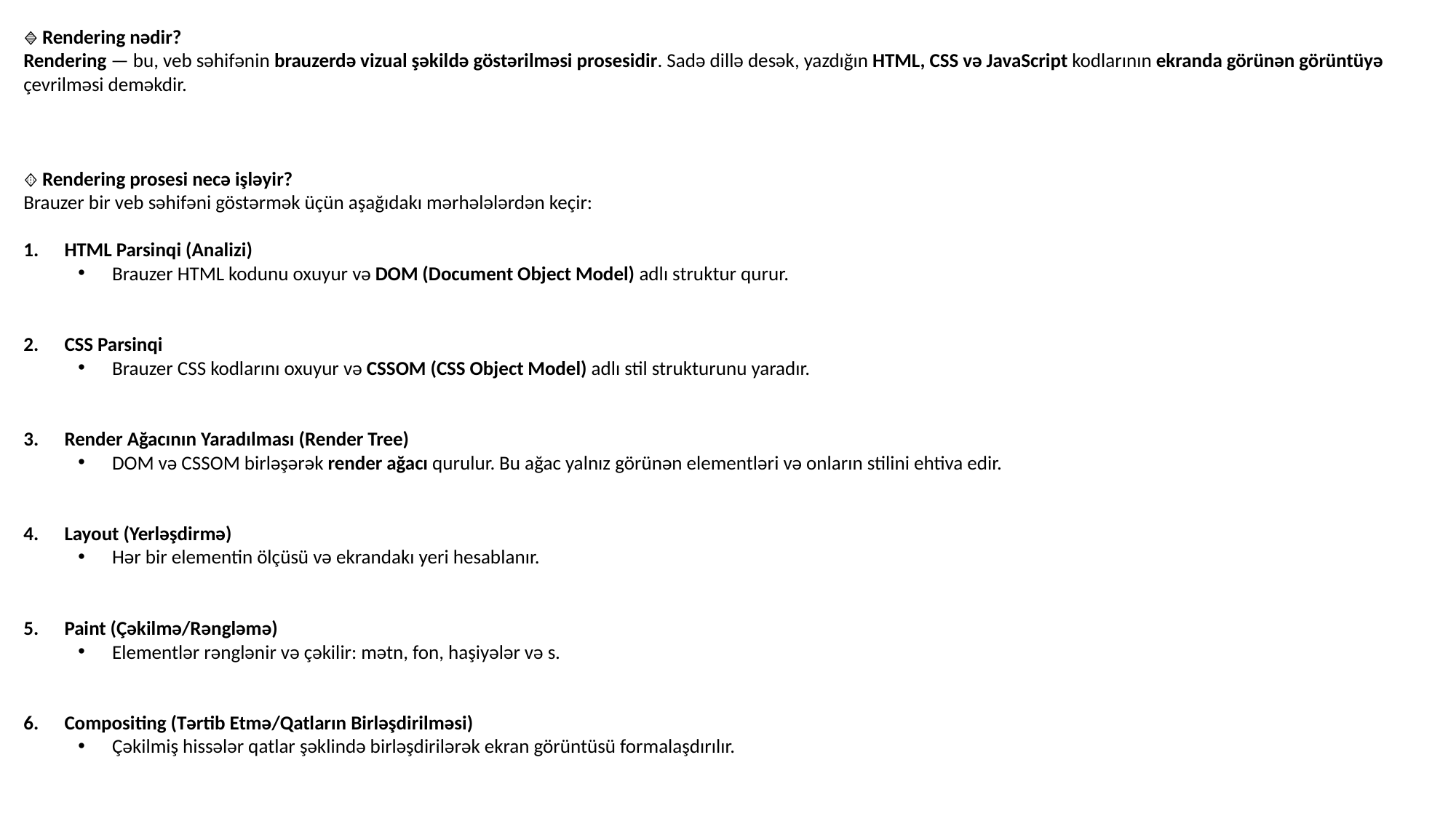

🔹 Rendering nədir?
Rendering — bu, veb səhifənin brauzerdə vizual şəkildə göstərilməsi prosesidir. Sadə dillə desək, yazdığın HTML, CSS və JavaScript kodlarının ekranda görünən görüntüyə çevrilməsi deməkdir.

🔸 Rendering prosesi necə işləyir?
Brauzer bir veb səhifəni göstərmək üçün aşağıdakı mərhələlərdən keçir:

HTML Parsinqi (Analizi)
Brauzer HTML kodunu oxuyur və DOM (Document Object Model) adlı struktur qurur.

CSS Parsinqi
Brauzer CSS kodlarını oxuyur və CSSOM (CSS Object Model) adlı stil strukturunu yaradır.

Render Ağacının Yaradılması (Render Tree)
DOM və CSSOM birləşərək render ağacı qurulur. Bu ağac yalnız görünən elementləri və onların stilini ehtiva edir.

Layout (Yerləşdirmə)
Hər bir elementin ölçüsü və ekrandakı yeri hesablanır.

Paint (Çəkilmə/Rəngləmə)
Elementlər rənglənir və çəkilir: mətn, fon, haşiyələr və s.

Compositing (Tərtib Etmə/Qatların Birləşdirilməsi)
Çəkilmiş hissələr qatlar şəklində birləşdirilərək ekran görüntüsü formalaşdırılır.